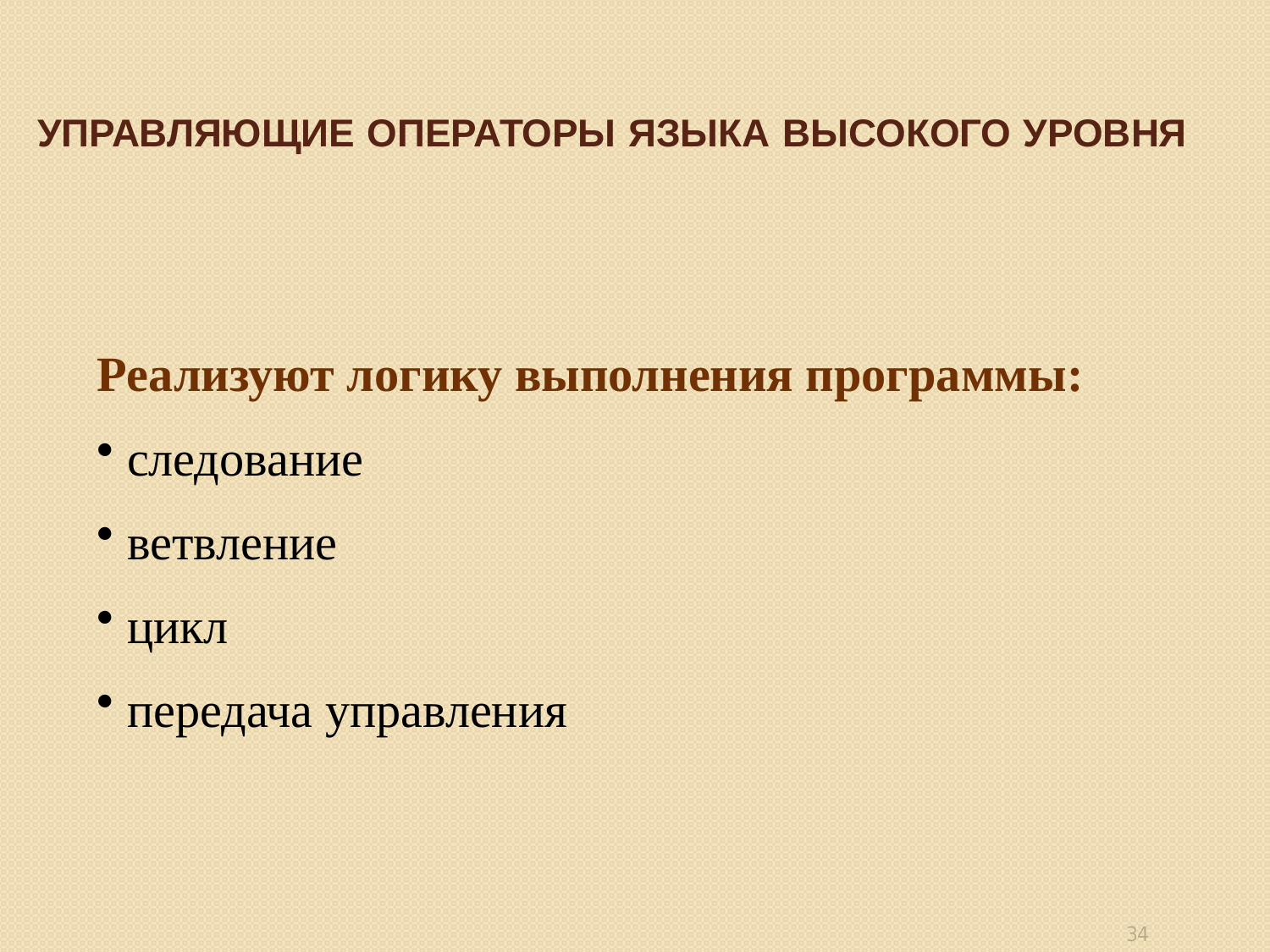

Управляющие операторы языка высокого уровня
Реализуют логику выполнения программы:
 следование
 ветвление
 цикл
 передача управления
34